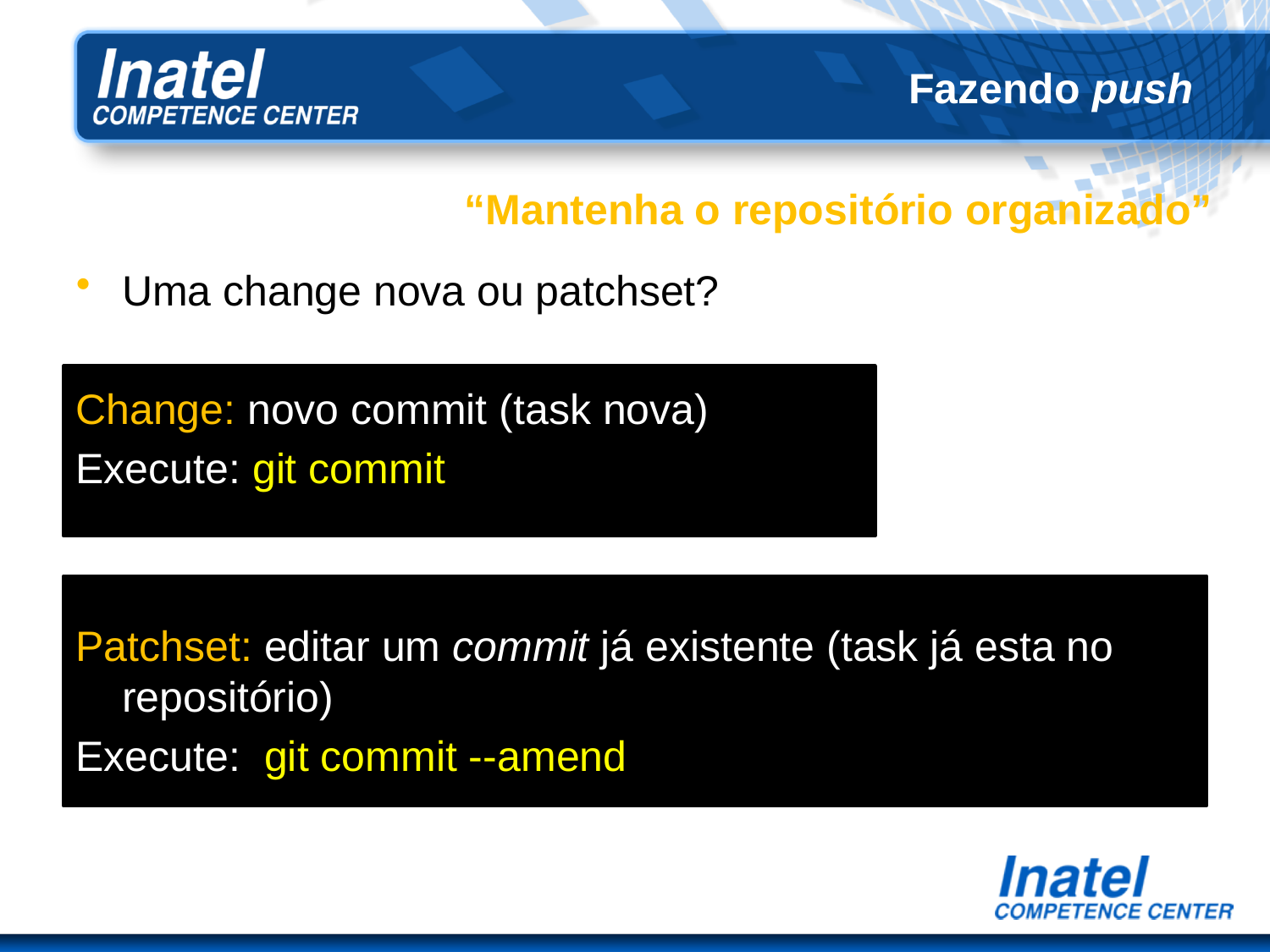

# Fazendo push
“Mantenha o repositório organizado”
Uma change nova ou patchset?

Change: novo commit (task nova)
Execute: git commit

Patchset: editar um commit já existente (task já esta no repositório)
Execute:  git commit --amend